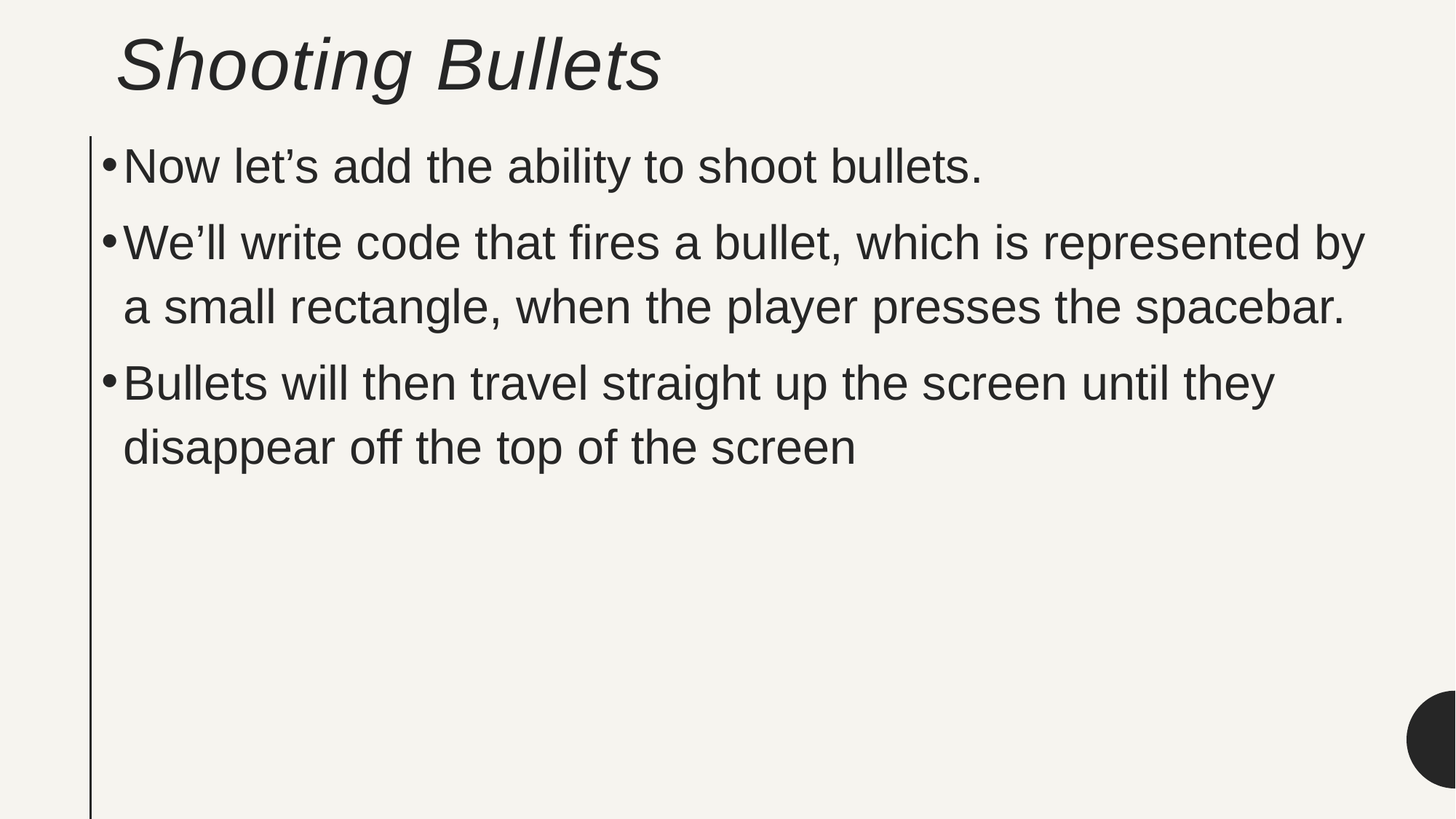

# Shooting Bullets
Now let’s add the ability to shoot bullets.
We’ll write code that fires a bullet, which is represented by a small rectangle, when the player presses the spacebar.
Bullets will then travel straight up the screen until they disappear off the top of the screen